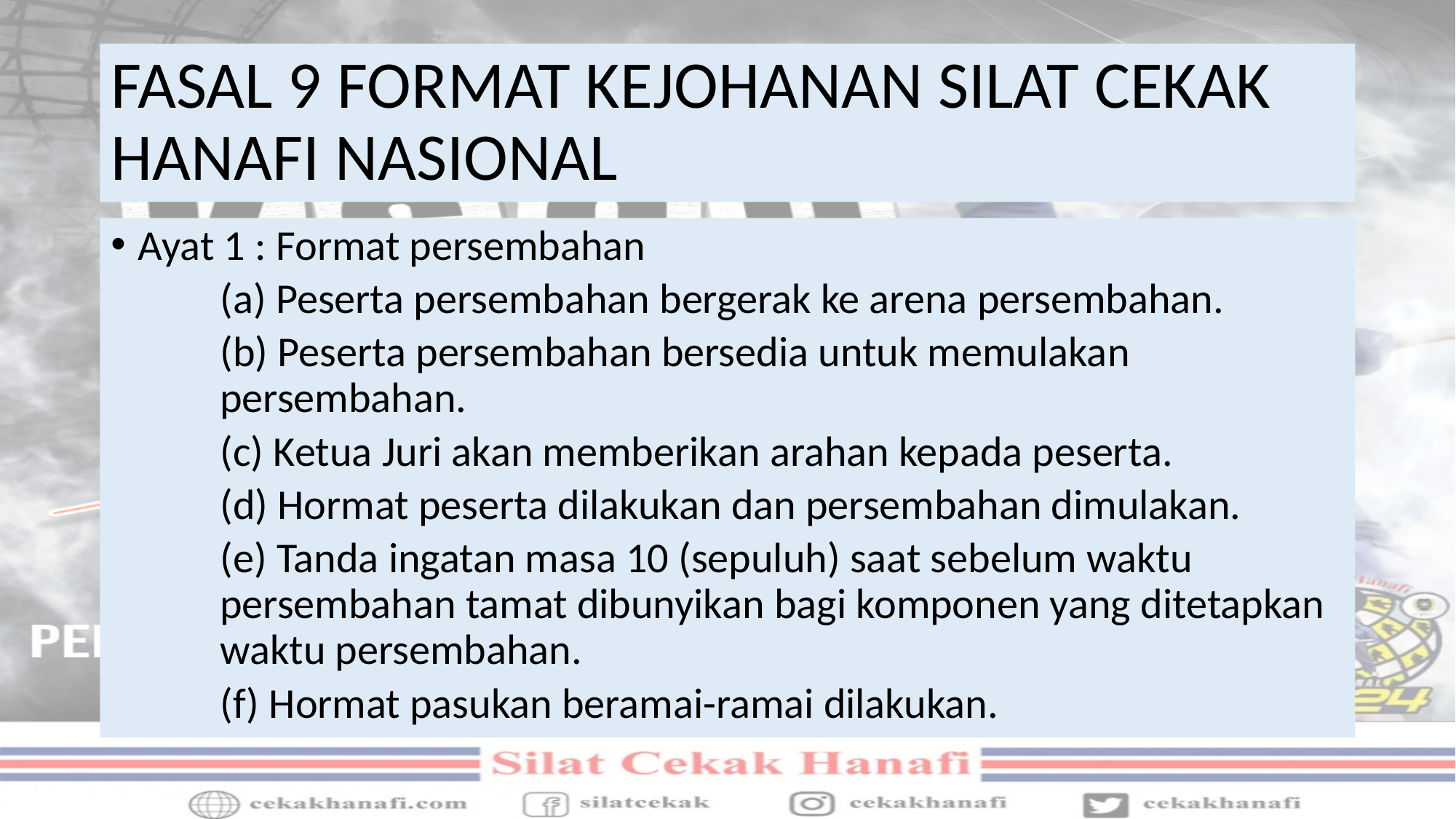

# FASAL 9 FORMAT KEJOHANAN SILAT CEKAK HANAFI NASIONAL
Ayat 1 : Format persembahan
(a) Peserta persembahan bergerak ke arena persembahan.
(b) Peserta persembahan bersedia untuk memulakan persembahan.
(c) Ketua Juri akan memberikan arahan kepada peserta.
(d) Hormat peserta dilakukan dan persembahan dimulakan.
(e) Tanda ingatan masa 10 (sepuluh) saat sebelum waktu persembahan tamat dibunyikan bagi komponen yang ditetapkan waktu persembahan.
(f) Hormat pasukan beramai-ramai dilakukan.